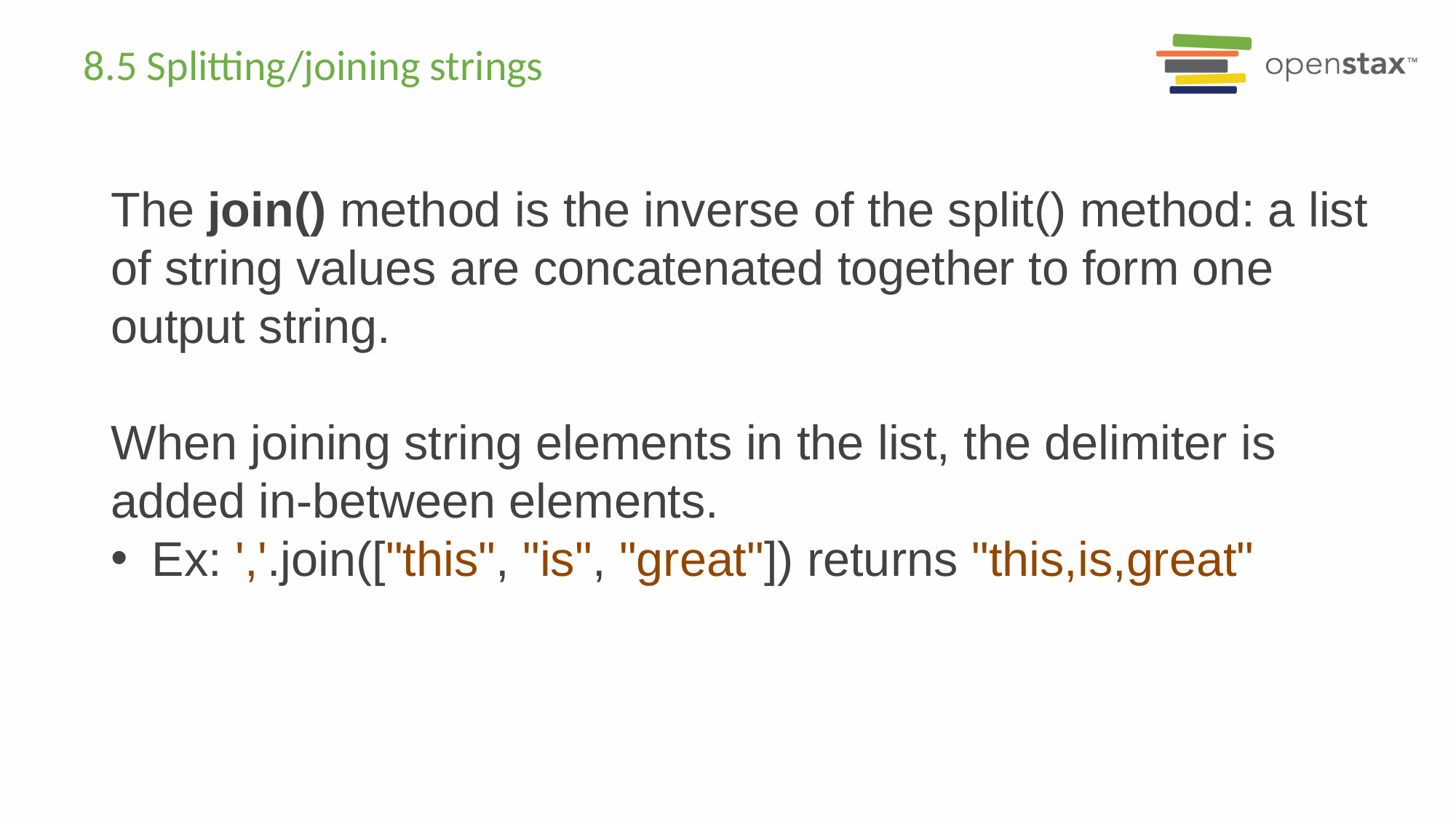

# 8.5 Splitting/joining strings
The join() method is the inverse of the split() method: a list of string values are concatenated together to form one output string.

When joining string elements in the list, the delimiter is added in-between elements.
 Ex: ','.join(["this", "is", "great"]) returns "this,is,great"